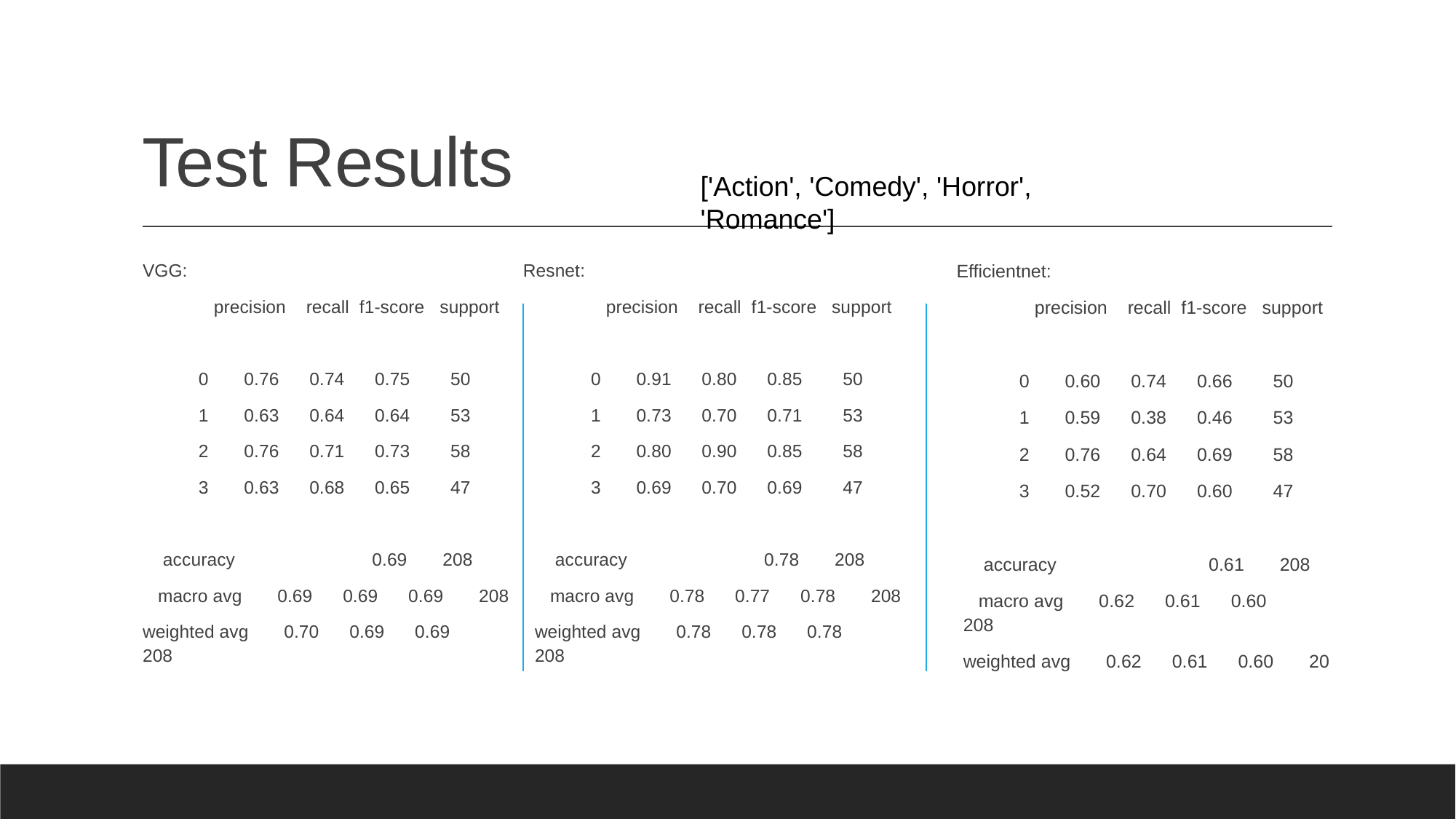

# Test Results
['Action', 'Comedy', 'Horror', 'Romance']
VGG:
              precision    recall  f1-score   support

           0       0.76      0.74      0.75        50
           1       0.63      0.64      0.64        53
           2       0.76      0.71      0.73        58
           3       0.63      0.68      0.65        47

    accuracy                           0.69       208
   macro avg       0.69      0.69      0.69       208
weighted avg       0.70      0.69      0.69       208
Resnet:
              precision    recall  f1-score   support

           0       0.91      0.80      0.85        50
           1       0.73      0.70      0.71        53
           2       0.80      0.90      0.85        58
           3       0.69      0.70      0.69        47

    accuracy                           0.78       208
   macro avg       0.78      0.77      0.78       208
weighted avg       0.78      0.78      0.78       208
 Efficientnet:
              precision    recall  f1-score   support

           0       0.60      0.74      0.66        50
           1       0.59      0.38      0.46        53
           2       0.76      0.64      0.69        58
           3       0.52      0.70      0.60        47

    accuracy                              0.61       208
   macro avg       0.62      0.61      0.60       208
weighted avg       0.62      0.61      0.60       20